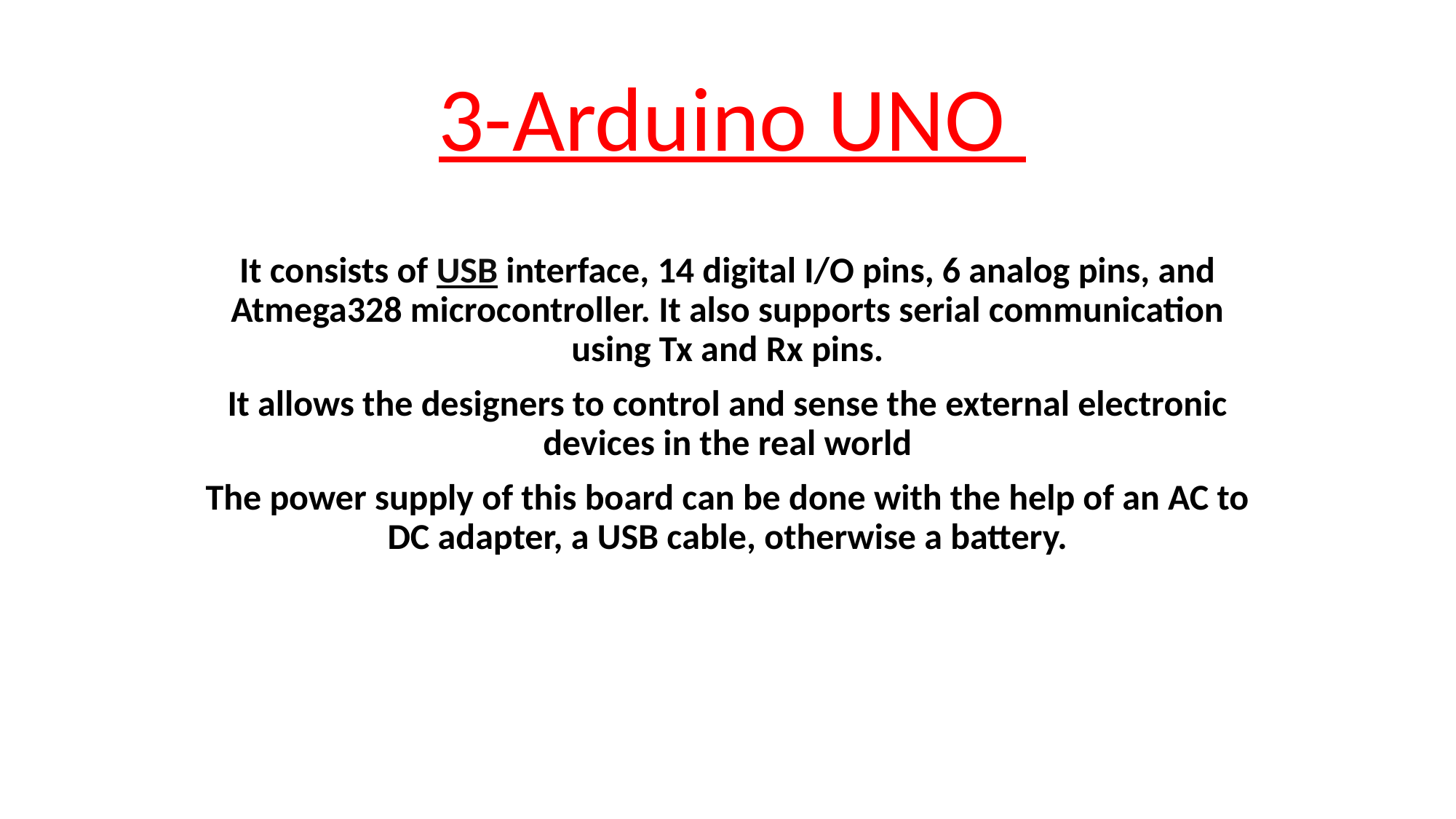

# 3-Arduino UNO
It consists of USB interface, 14 digital I/O pins, 6 analog pins, and Atmega328 microcontroller. It also supports serial communication using Tx and Rx pins.
It allows the designers to control and sense the external electronic devices in the real world
The power supply of this board can be done with the help of an AC to DC adapter, a USB cable, otherwise a battery.